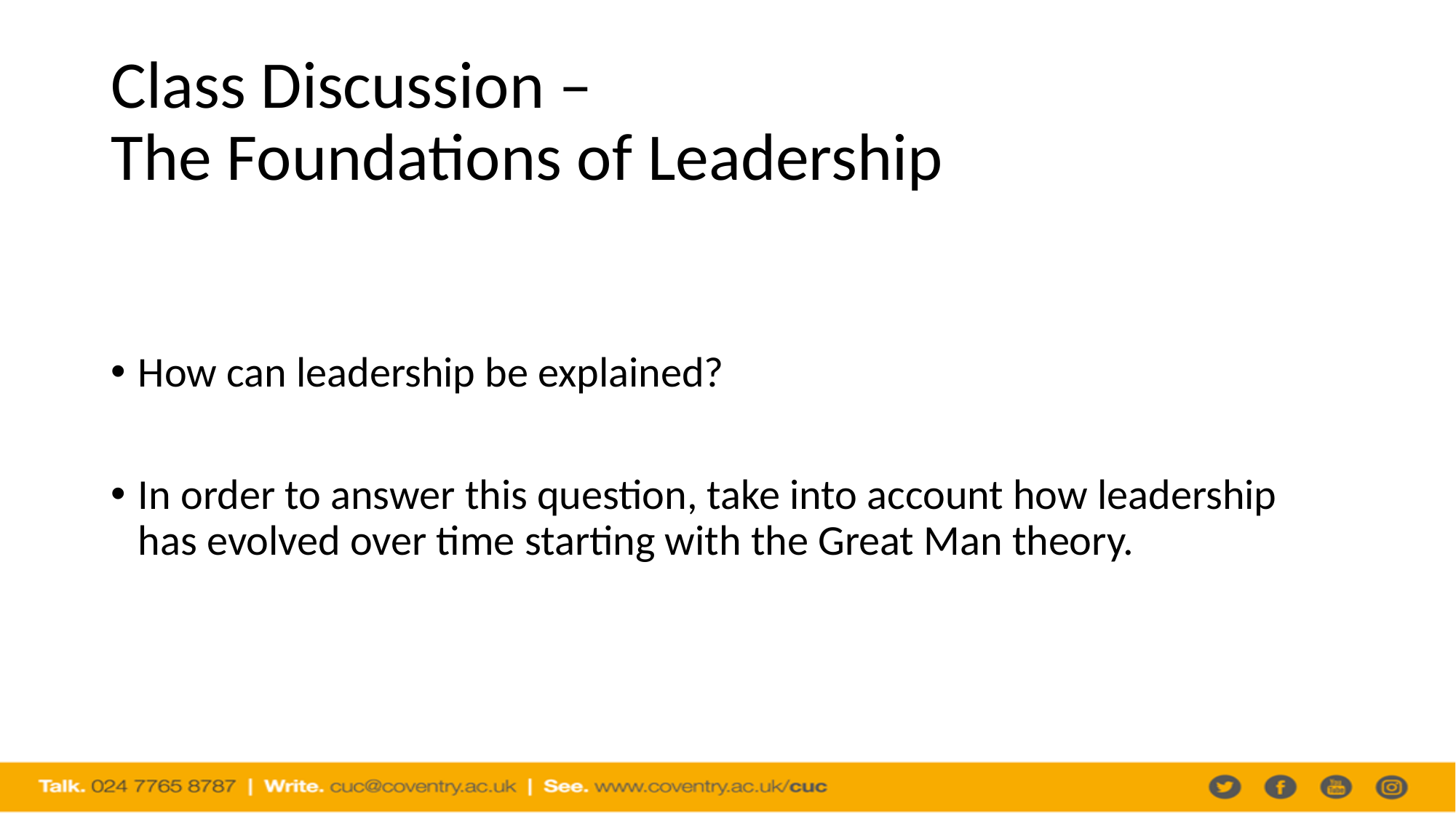

# Class Discussion – The Foundations of Leadership

How can leadership be explained?

In order to answer this question, take into account how leadership has evolved over time starting with the Great Man theory.